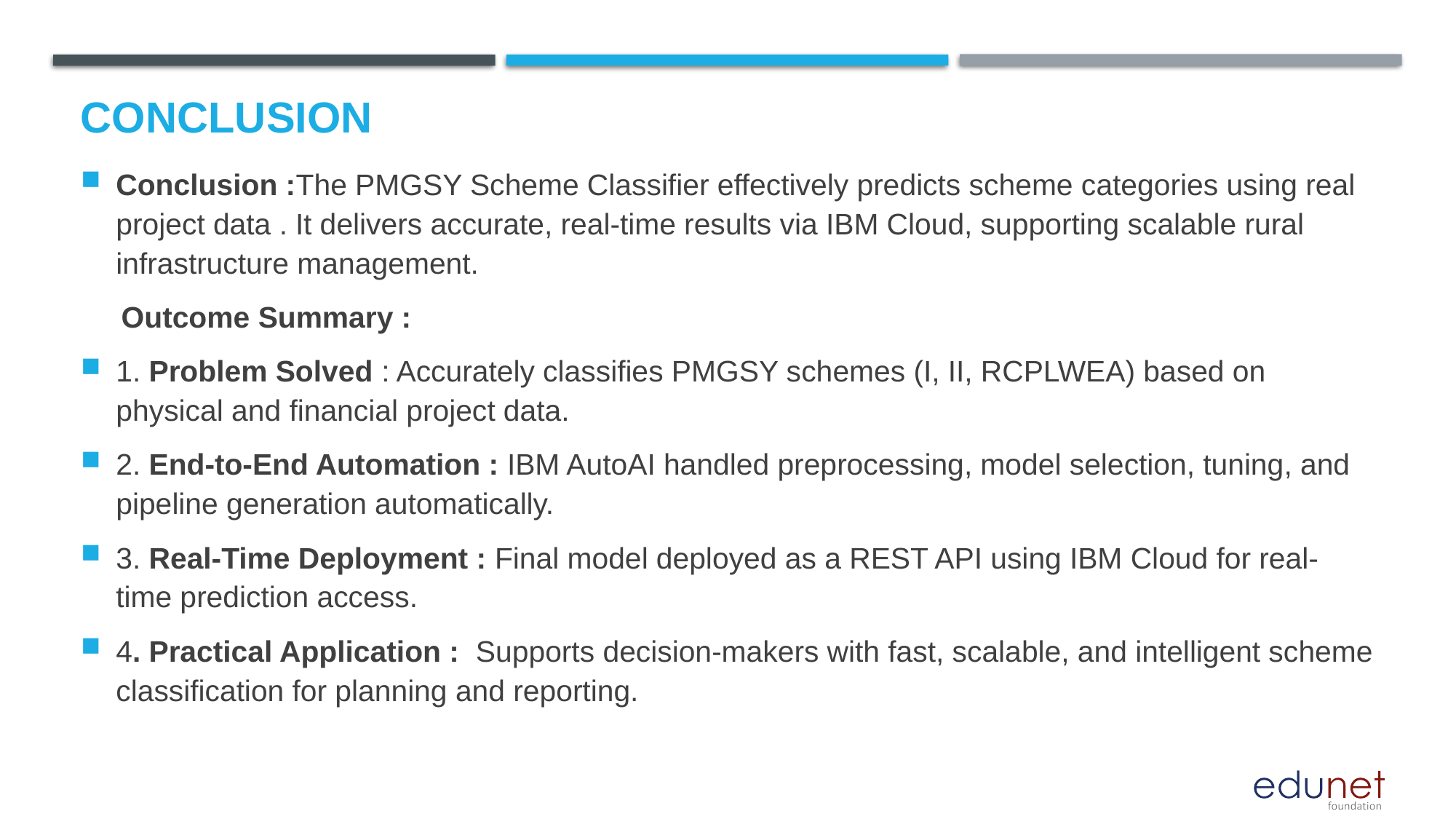

# Conclusion
Conclusion :The PMGSY Scheme Classifier effectively predicts scheme categories using real project data . It delivers accurate, real-time results via IBM Cloud, supporting scalable rural infrastructure management.
     Outcome Summary :
1. Problem Solved : Accurately classifies PMGSY schemes (I, II, RCPLWEA) based on physical and financial project data.
2. End-to-End Automation : IBM AutoAI handled preprocessing, model selection, tuning, and pipeline generation automatically.
3. Real-Time Deployment : Final model deployed as a REST API using IBM Cloud for real-time prediction access.
4. Practical Application :  Supports decision-makers with fast, scalable, and intelligent scheme classification for planning and reporting.